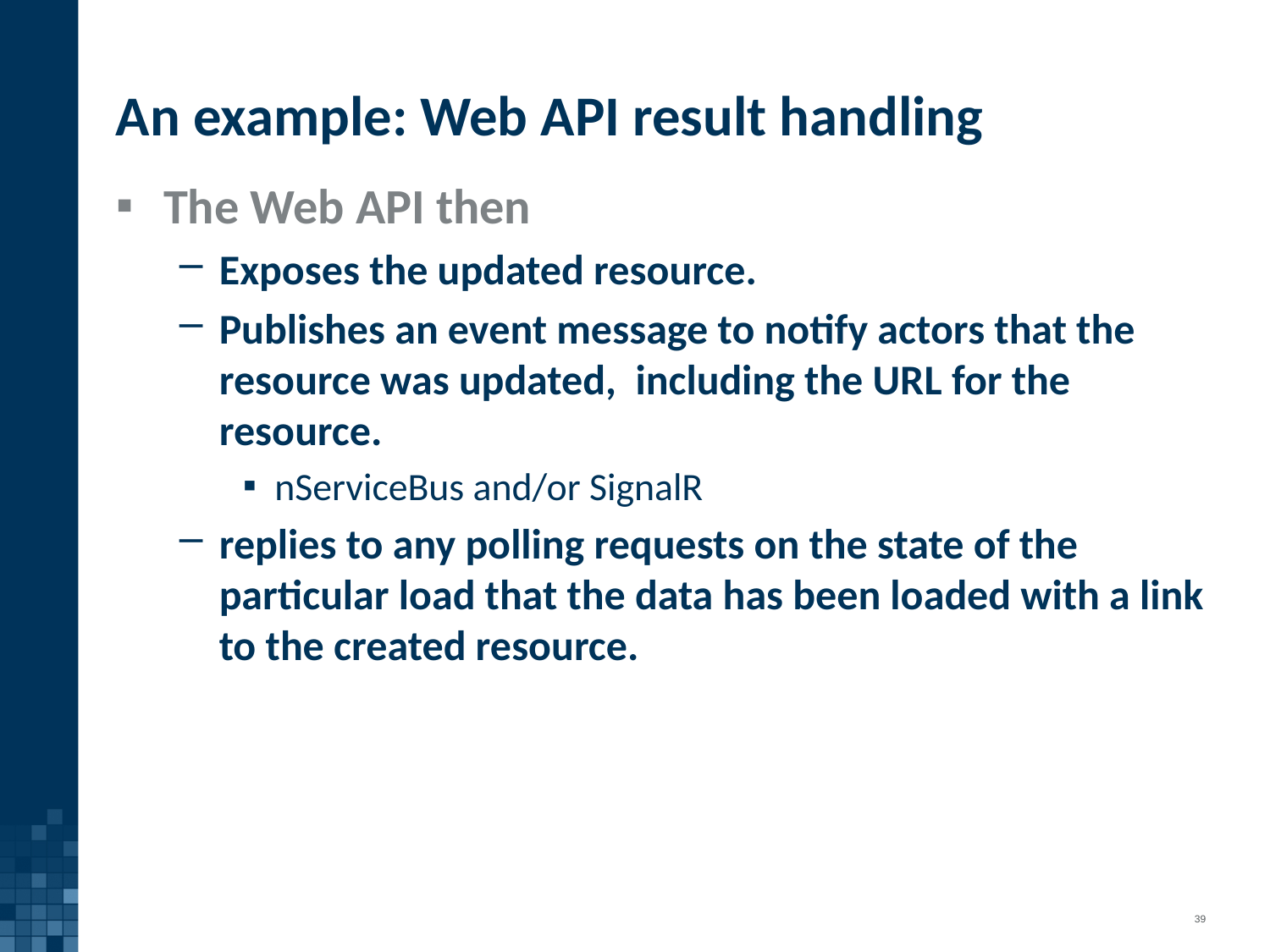

# An example: Web API result handling
The Web API then
Exposes the updated resource.
Publishes an event message to notify actors that the resource was updated,  including the URL for the resource.
nServiceBus and/or SignalR
replies to any polling requests on the state of the particular load that the data has been loaded with a link to the created resource.
39